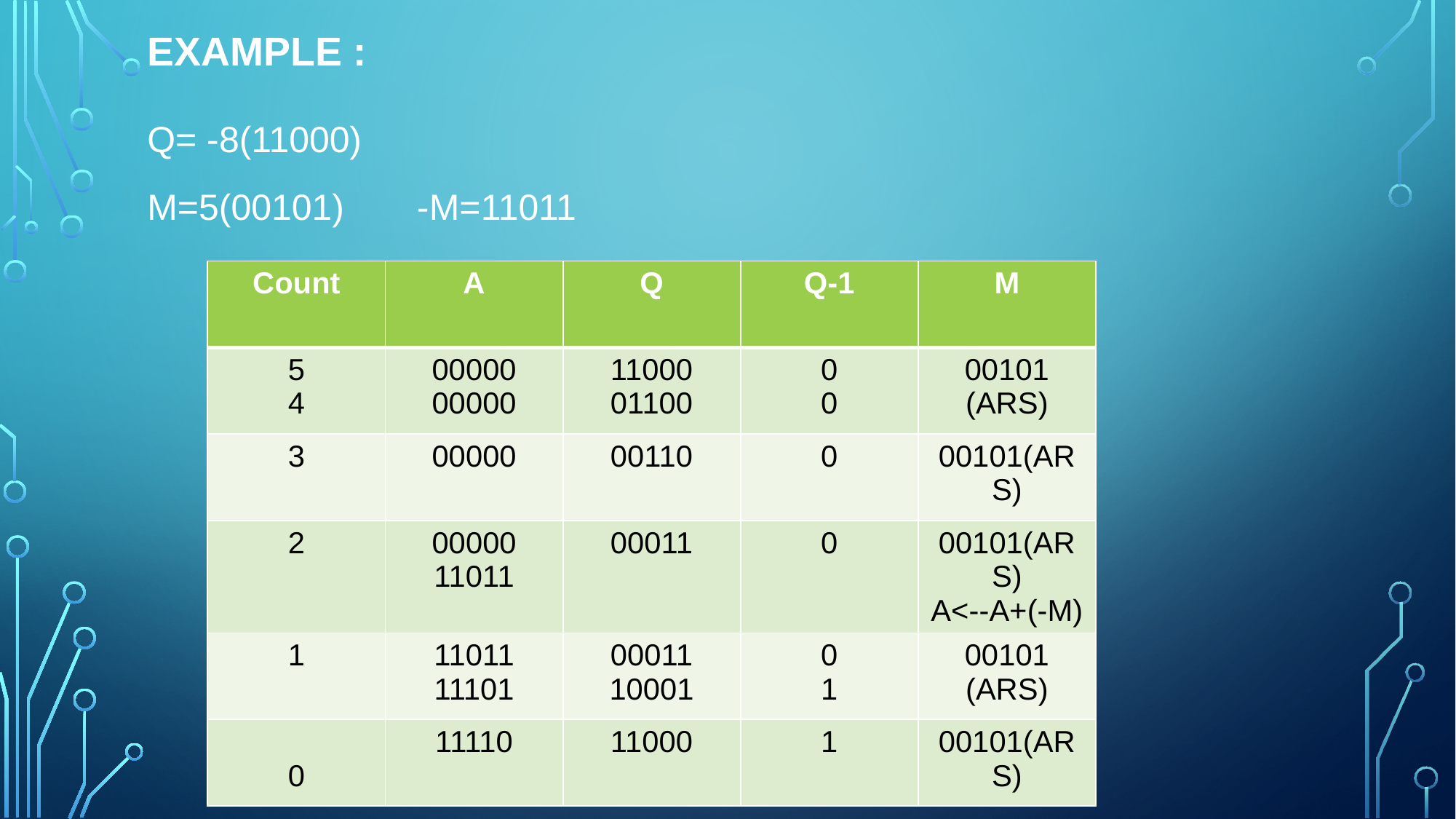

# Example :
Q= -8(11000)
M=5(00101)  -M=11011

| Count | A | Q | Q-1 | M |
| --- | --- | --- | --- | --- |
| 5 4 | 00000 00000 | 11000 01100 | 0 0 | 00101 (ARS) |
| 3 | 00000 | 00110 | 0 | 00101(ARS) |
| 2 | 00000 11011 | 00011 | 0 | 00101(ARS) A<--A+(-M) |
| 1 | 11011 11101 | 00011 10001 | 0 1 | 00101 (ARS) |
| 0 | 11110 | 11000 | 1 | 00101(ARS) |